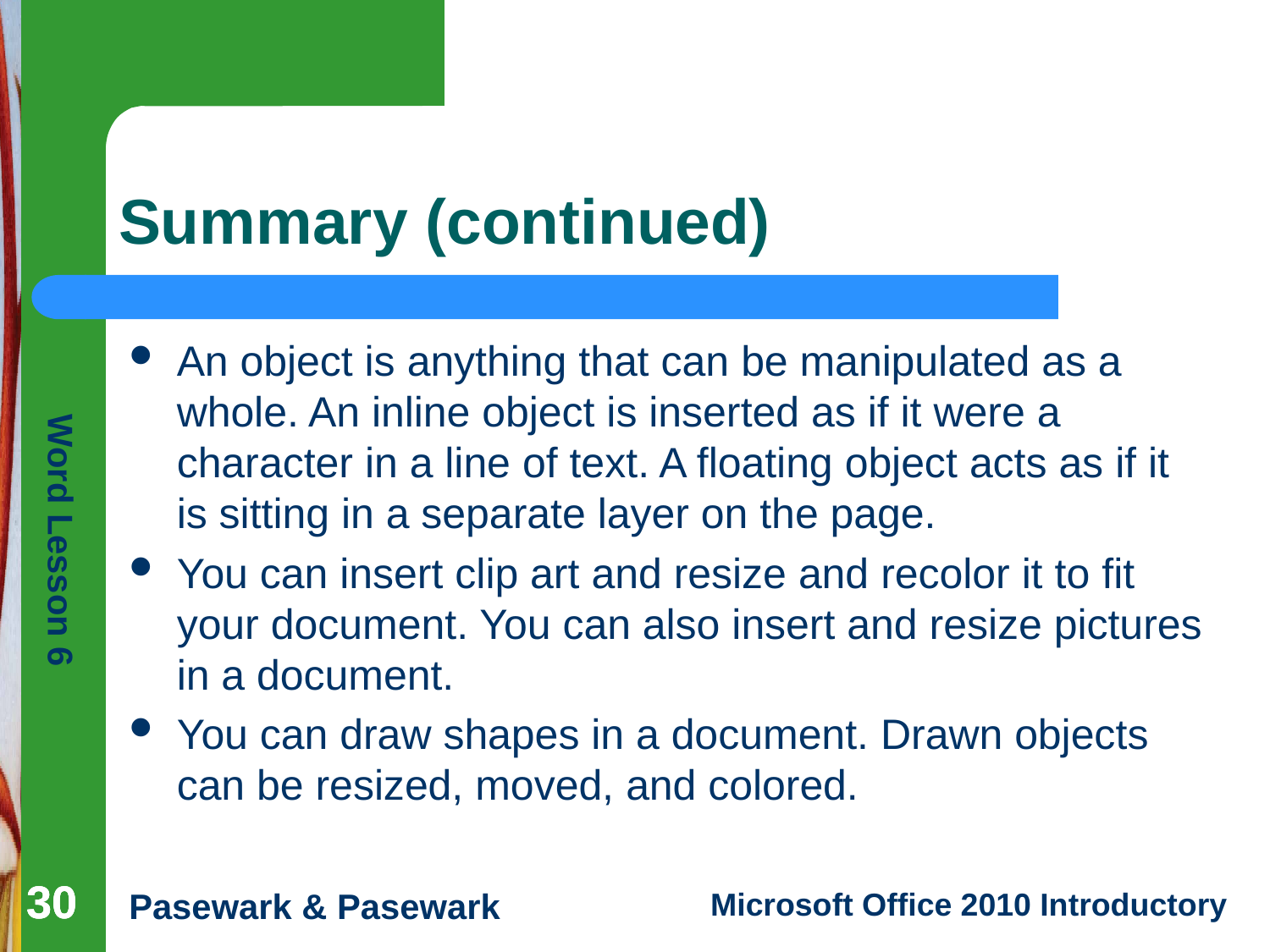

# Summary (continued)
An object is anything that can be manipulated as a whole. An inline object is inserted as if it were a character in a line of text. A floating object acts as if it is sitting in a separate layer on the page.
You can insert clip art and resize and recolor it to fit your document. You can also insert and resize pictures in a document.
You can draw shapes in a document. Drawn objects can be resized, moved, and colored.
30
30
30